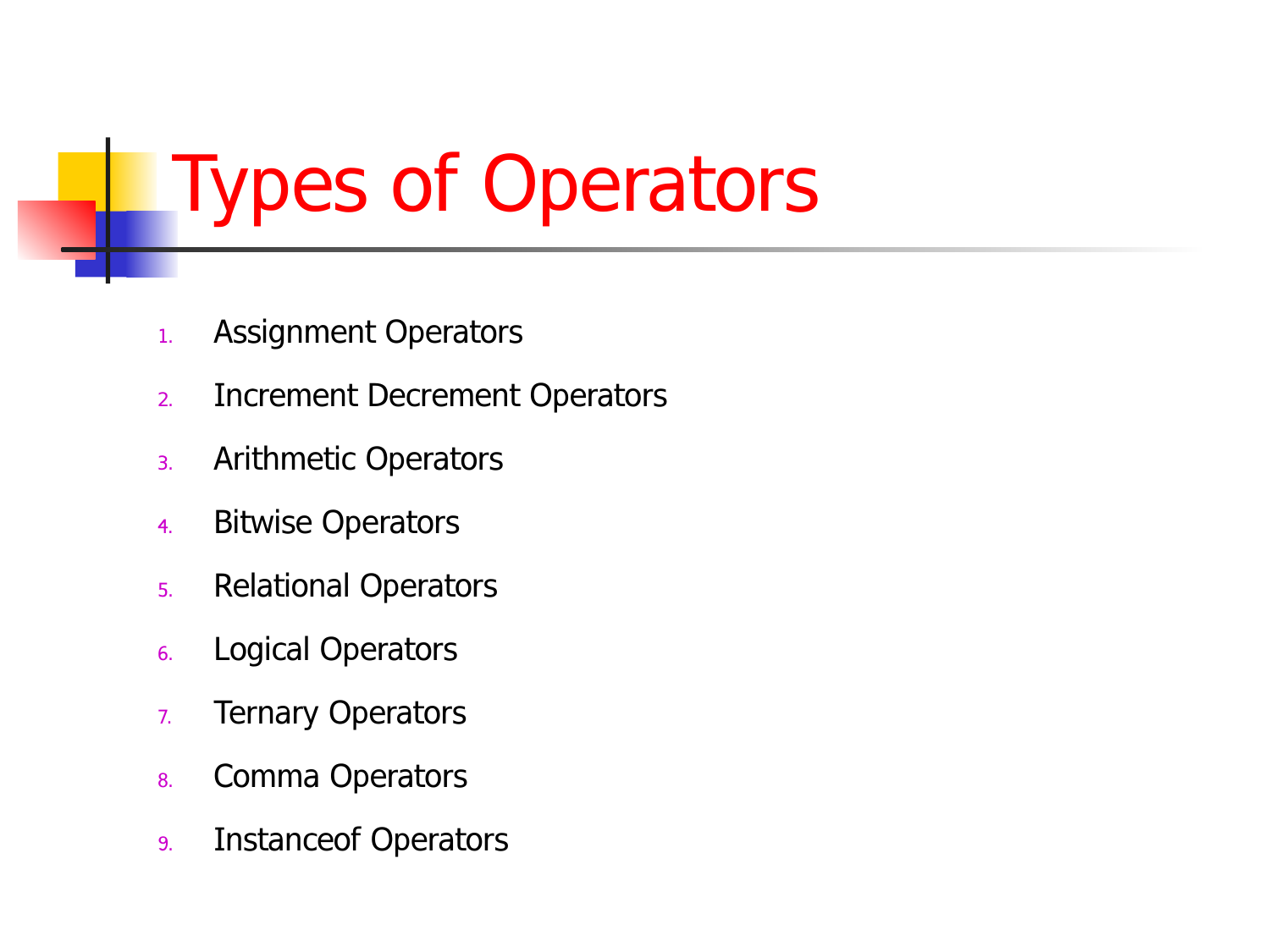

# Types of Operators
Assignment Operators
Increment Decrement Operators
Arithmetic Operators
Bitwise Operators
Relational Operators
Logical Operators
Ternary Operators
Comma Operators
Instanceof Operators